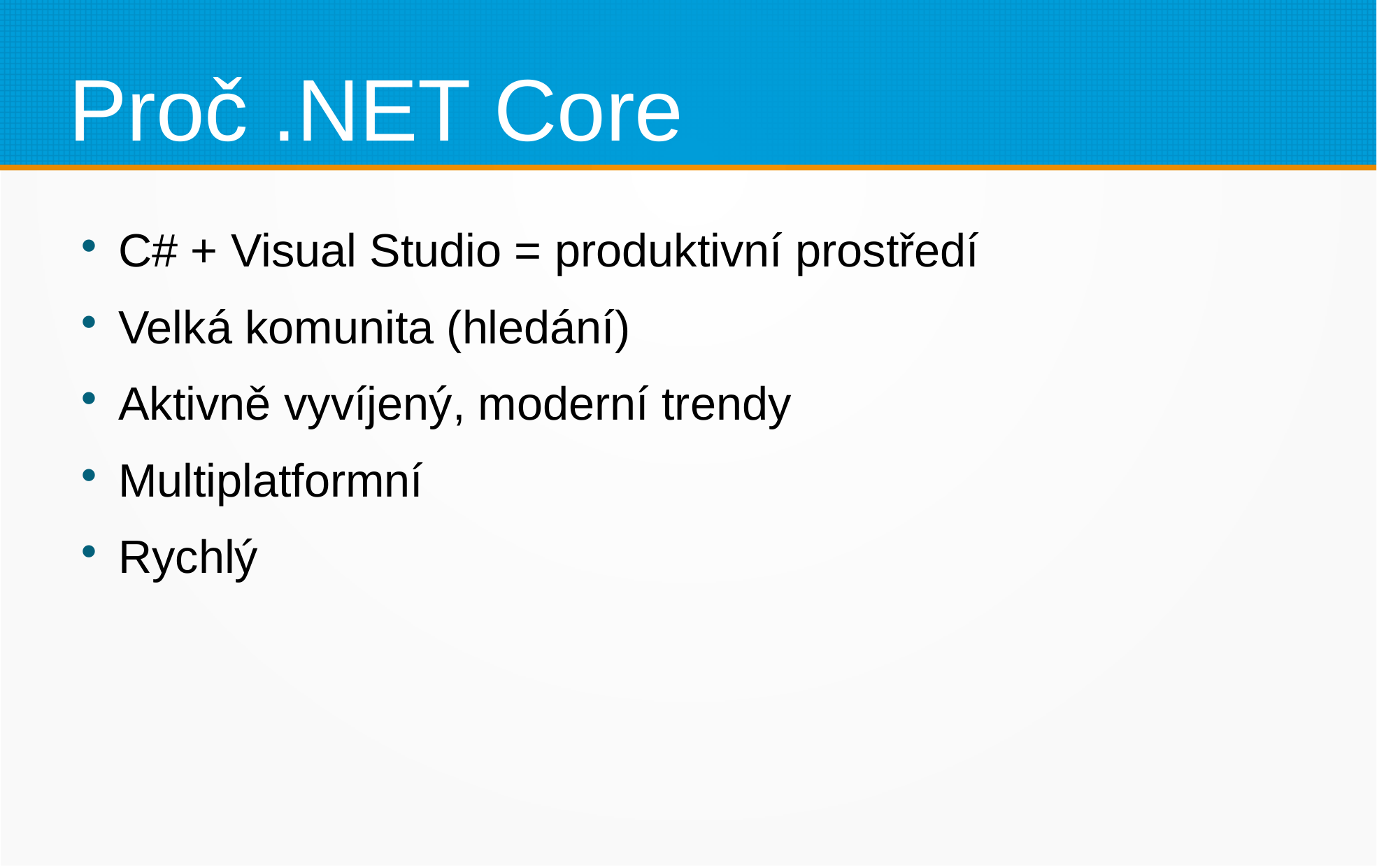

Proč .NET Core
C# + Visual Studio = produktivní prostředí
Velká komunita (hledání)
Aktivně vyvíjený, moderní trendy
Multiplatformní
Rychlý